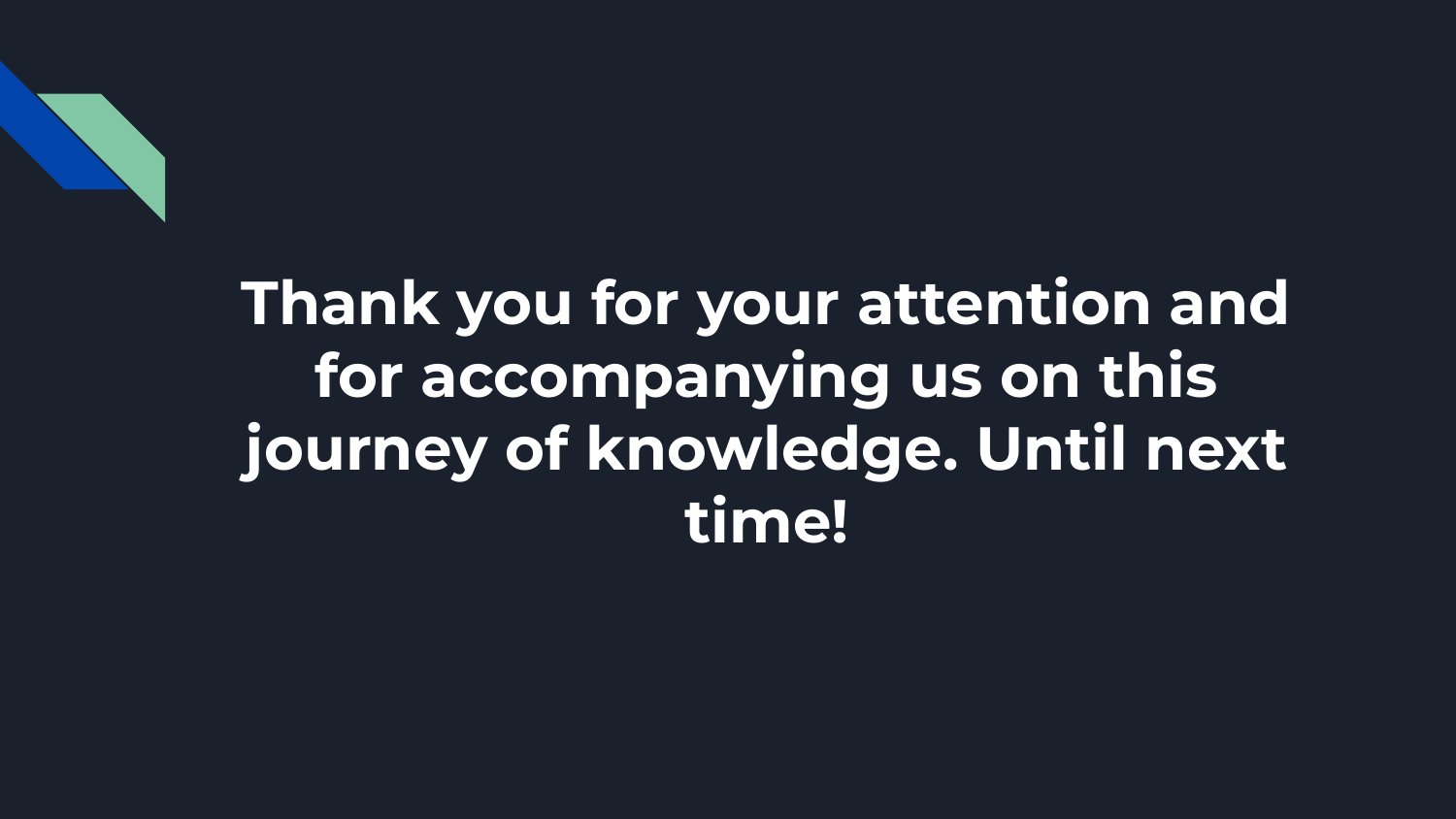

Thank you for your attention and for accompanying us on this journey of knowledge. Until next time!